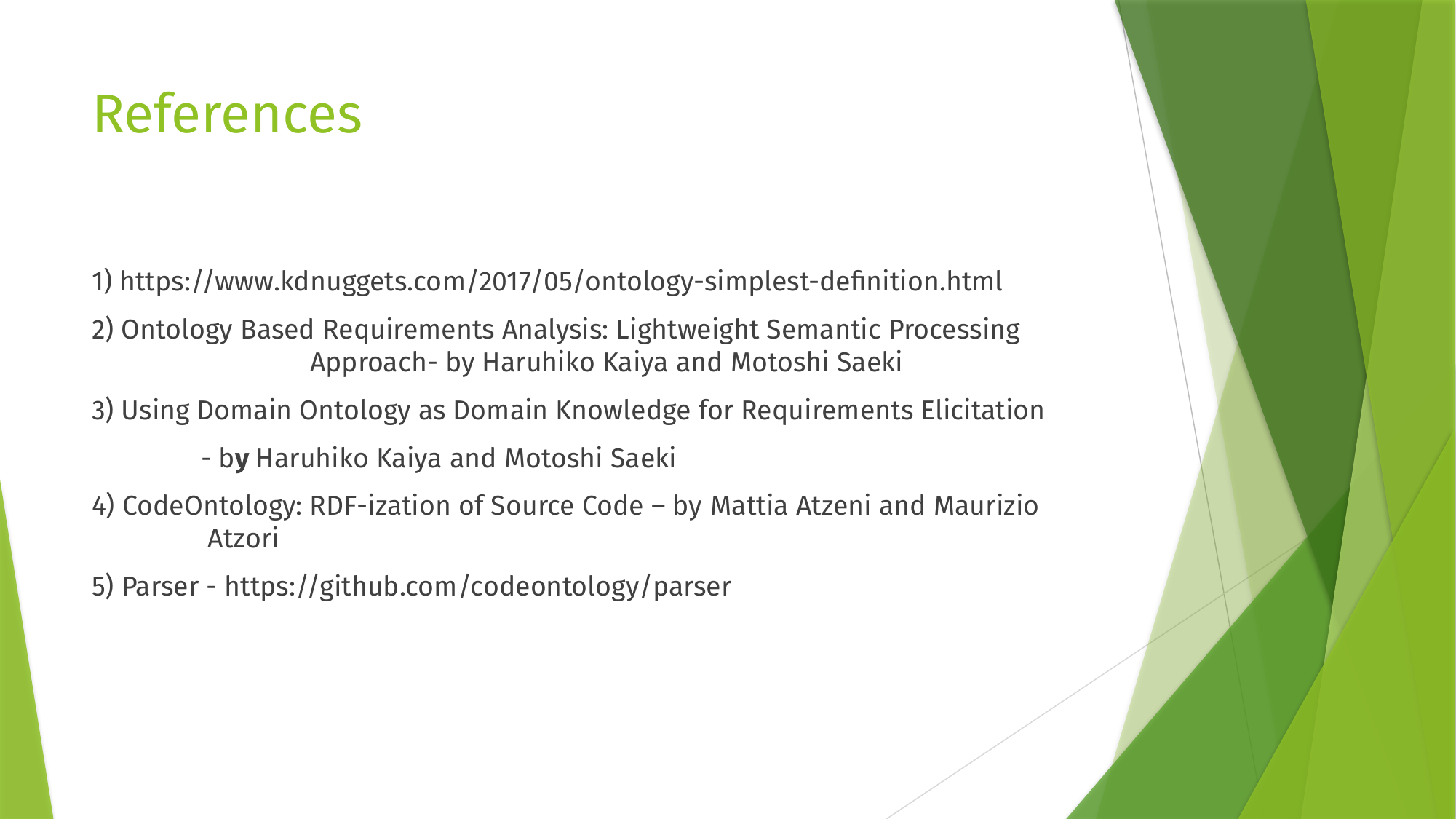

# References
1) https://www.kdnuggets.com/2017/05/ontology-simplest-definition.html
2) Ontology Based Requirements Analysis: Lightweight Semantic Processing                                	Approach- by Haruhiko Kaiya and Motoshi Saeki
3) Using Domain Ontology as Domain Knowledge for Requirements Elicitation
	- by Haruhiko Kaiya and Motoshi Saeki
4) CodeOntology: RDF-ization of Source Code – by Mattia Atzeni and Maurizio 		 Atzori
5) Parser - https://github.com/codeontology/parser